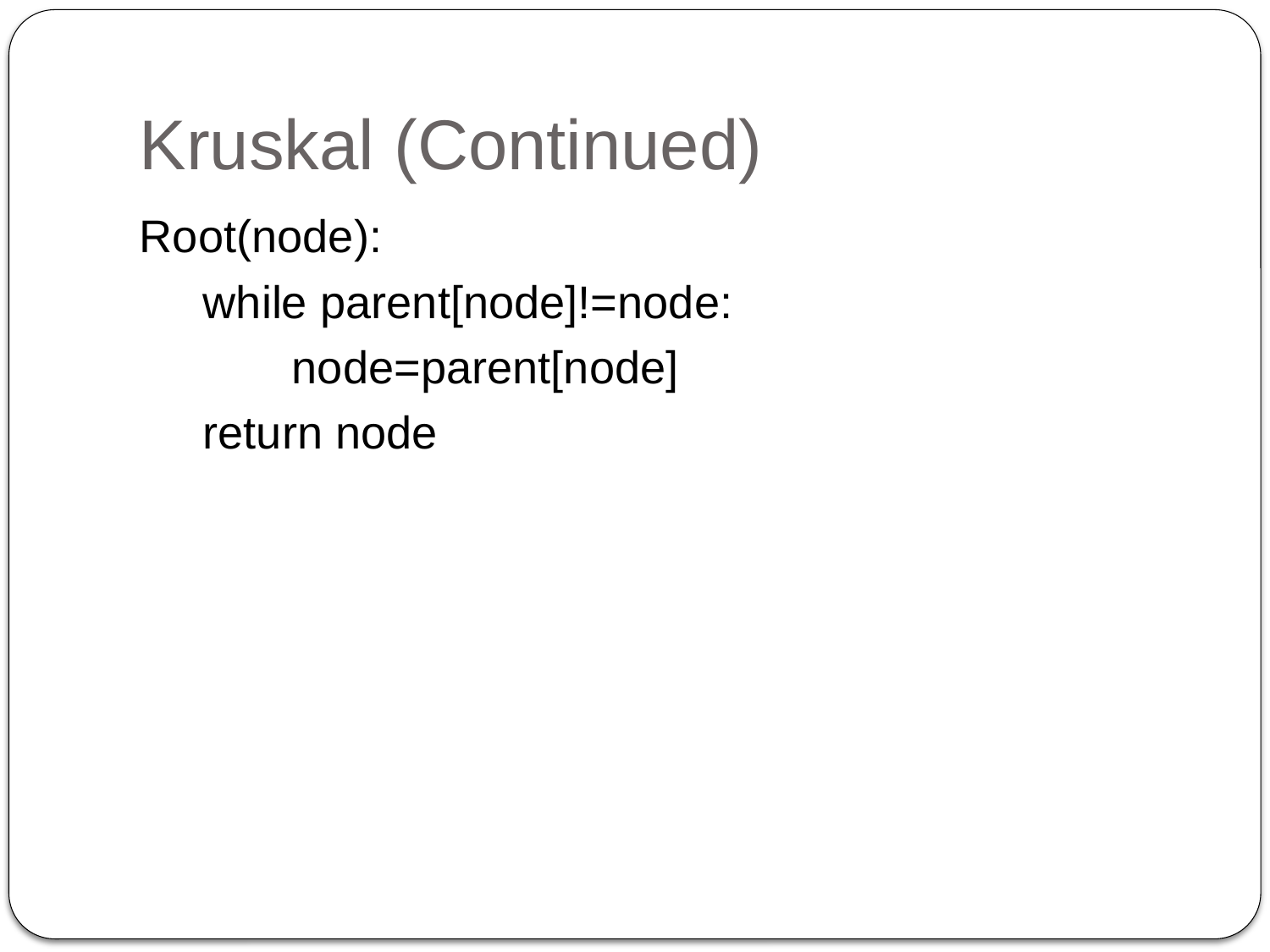

# Kruskal (Continued)
Root(node):
     while parent[node]!=node:
            node=parent[node]
     return node